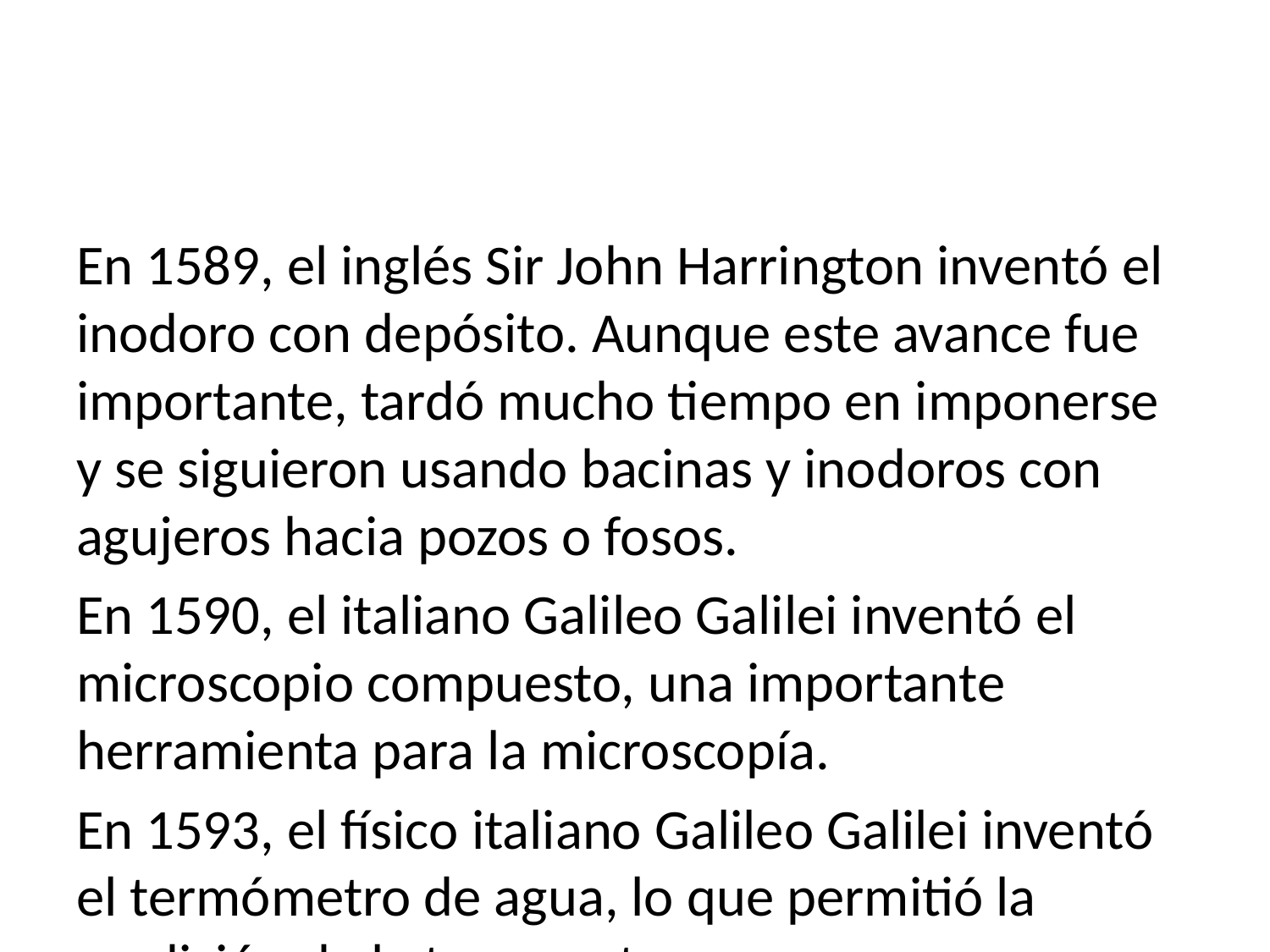

En 1589, el inglés Sir John Harrington inventó el inodoro con depósito. Aunque este avance fue importante, tardó mucho tiempo en imponerse y se siguieron usando bacinas y inodoros con agujeros hacia pozos o fosos.
En 1590, el italiano Galileo Galilei inventó el microscopio compuesto, una importante herramienta para la microscopía.
En 1593, el físico italiano Galileo Galilei inventó el termómetro de agua, lo que permitió la medición de la temperatura con mayor precisión.